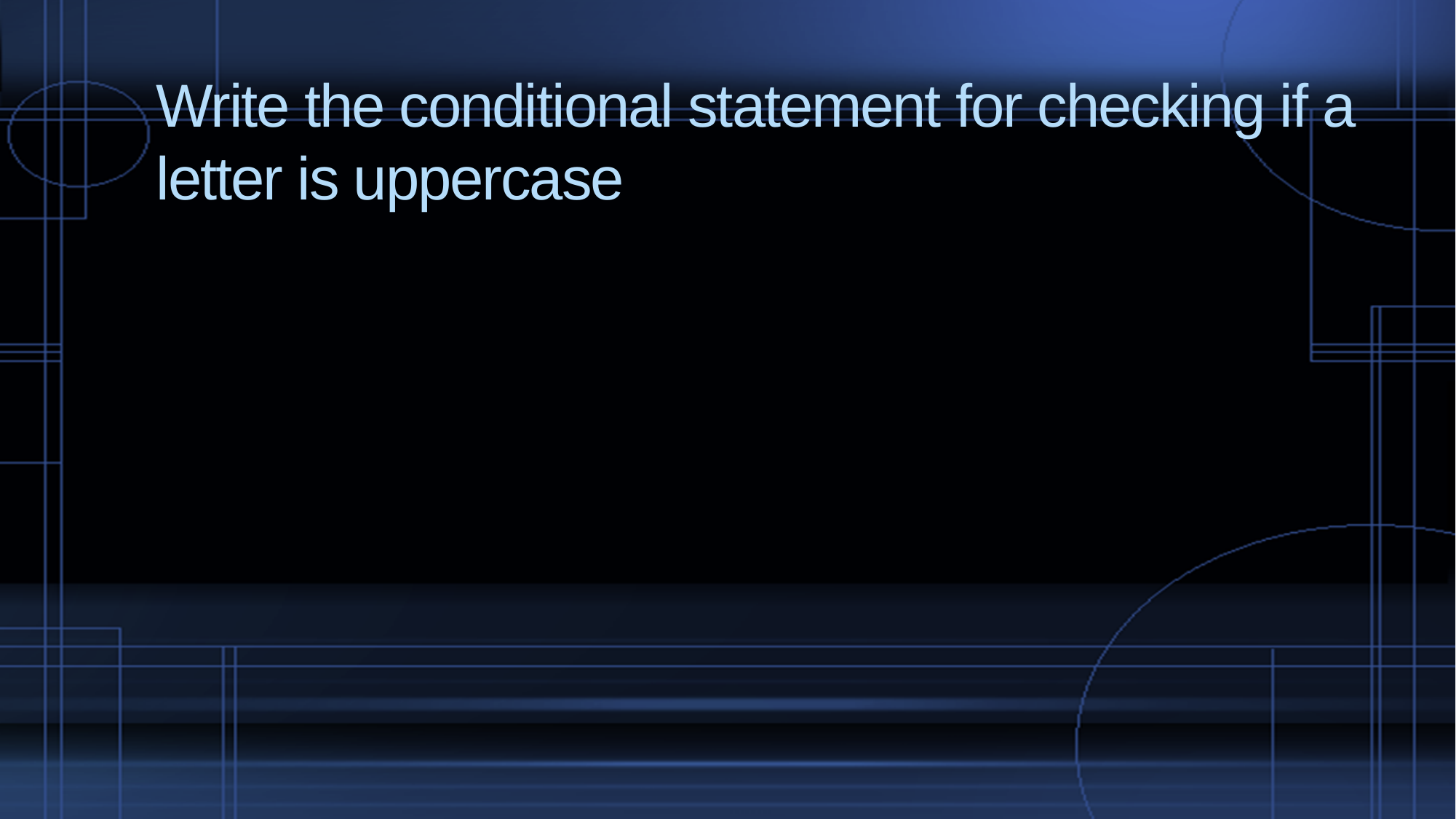

# Write the conditional statement for checking if a letter is uppercase